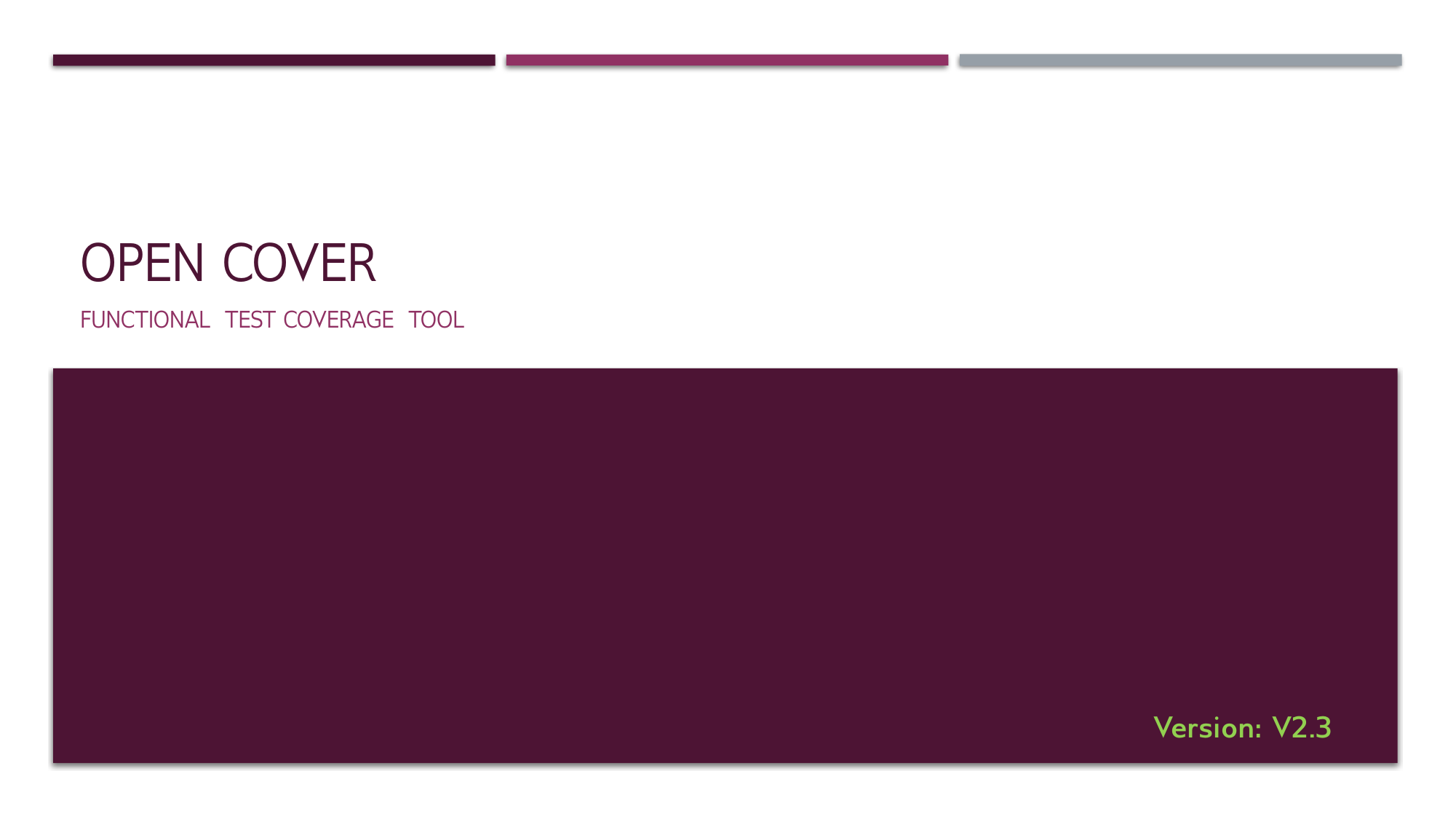

# Open cover
Functional  Test coverage  Tool
 Version: V2.3